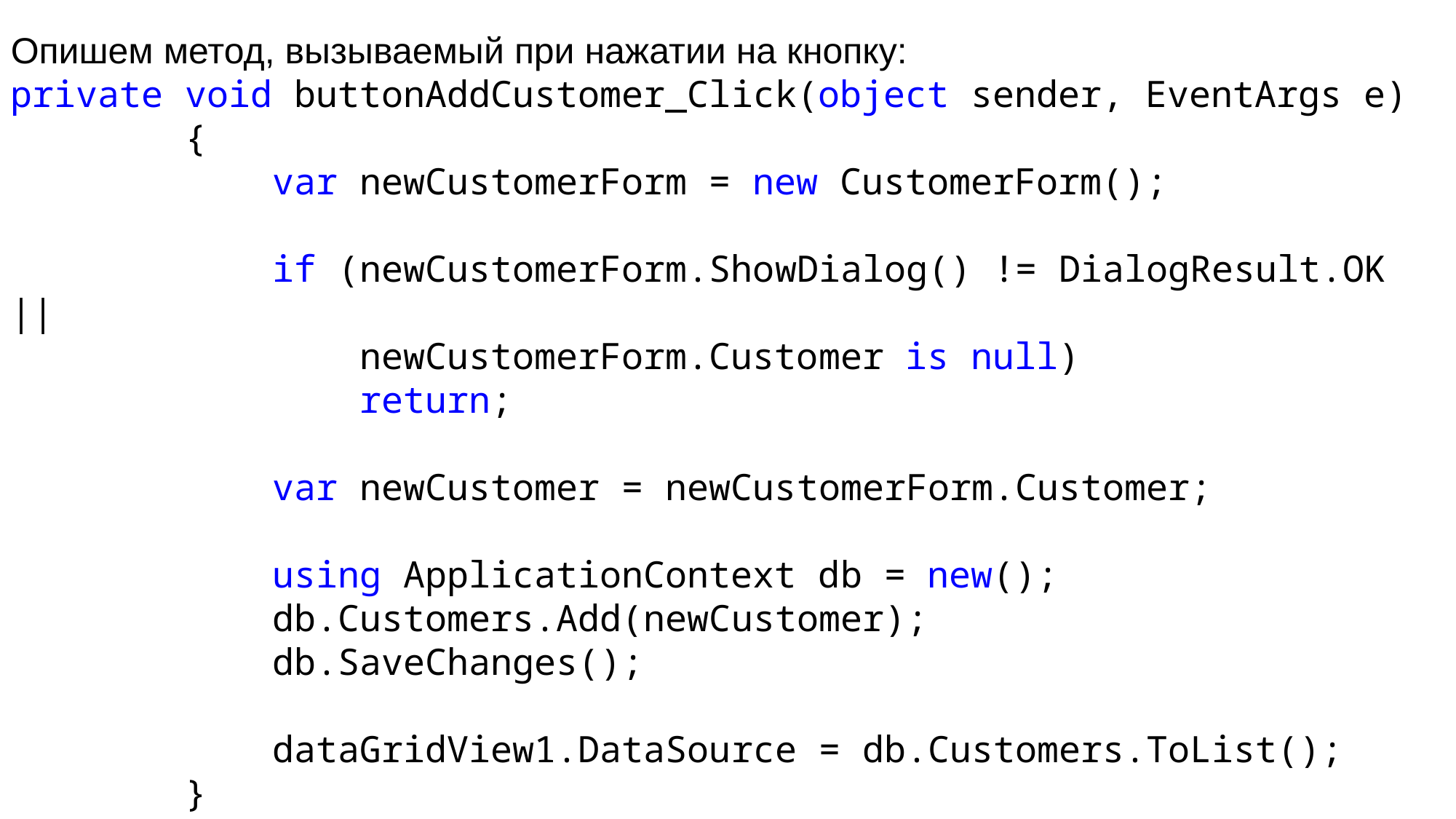

Опишем метод, вызываемый при нажатии на кнопку:
private void buttonAddCustomer_Click(object sender, EventArgs e)
        {
            var newCustomerForm = new CustomerForm();

            if (newCustomerForm.ShowDialog() != DialogResult.OK ||
                newCustomerForm.Customer is null)
                return;

            var newCustomer = newCustomerForm.Customer;

            using ApplicationContext db = new();
            db.Customers.Add(newCustomer);
            db.SaveChanges();

            dataGridView1.DataSource = db.Customers.ToList();
        }